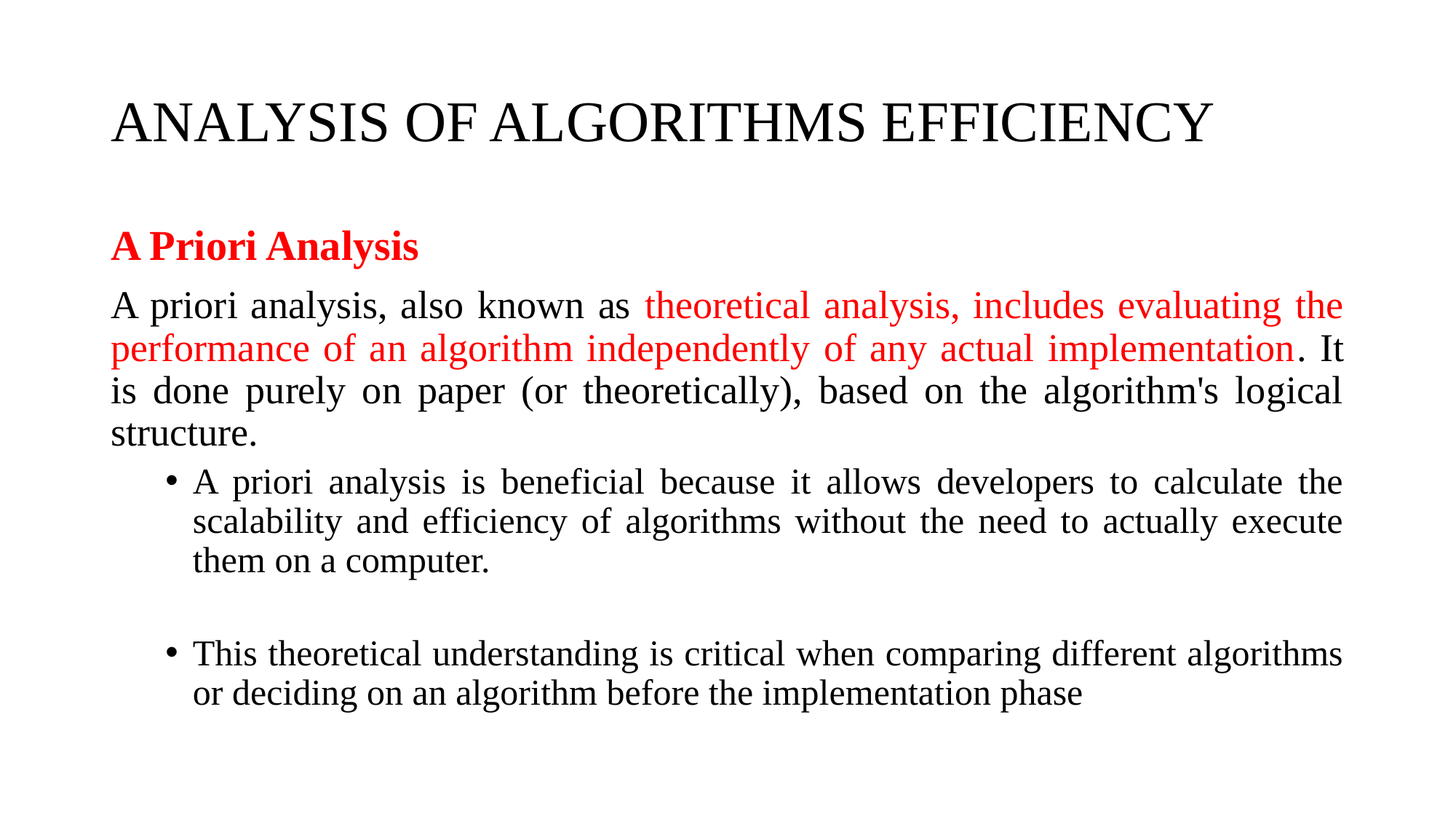

# ANALYSIS OF ALGORITHMS EFFICIENCY
A Priori Analysis
A priori analysis, also known as theoretical analysis, includes evaluating the performance of an algorithm independently of any actual implementation. It is done purely on paper (or theoretically), based on the algorithm's logical structure.
A priori analysis is beneficial because it allows developers to calculate the scalability and efficiency of algorithms without the need to actually execute them on a computer.

This theoretical understanding is critical when comparing different algorithms or deciding on an algorithm before the implementation phase